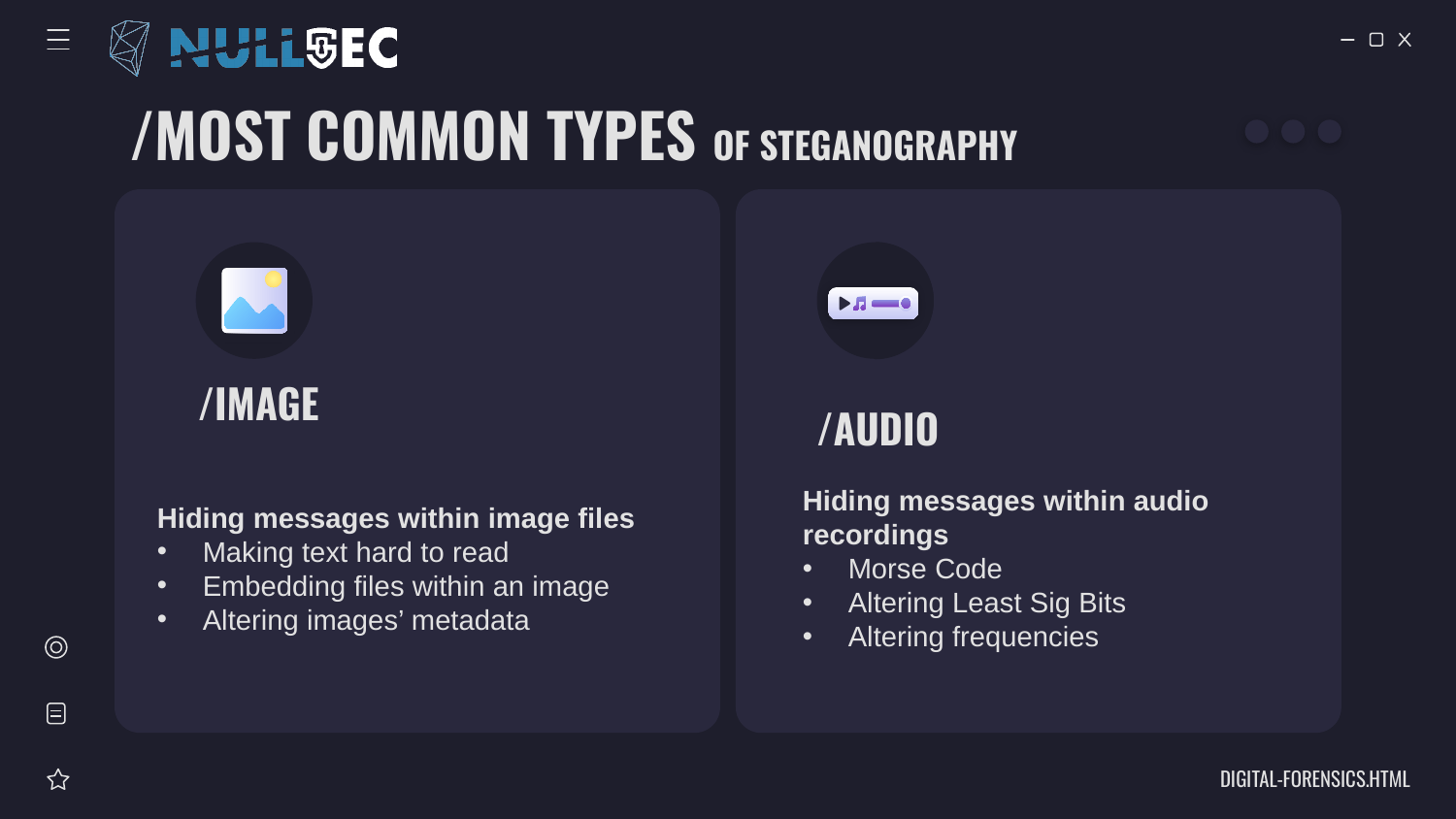

# /MOST COMMON TYPES OF STEGANOGRAPHY

/IMAGE
/AUDIO
Hiding messages within image files
Making text hard to read
Embedding files within an image
Altering images’ metadata
Hiding messages within audio recordings
Morse Code
Altering Least Sig Bits
Altering frequencies

DIGITAL-FORENSICS.HTML